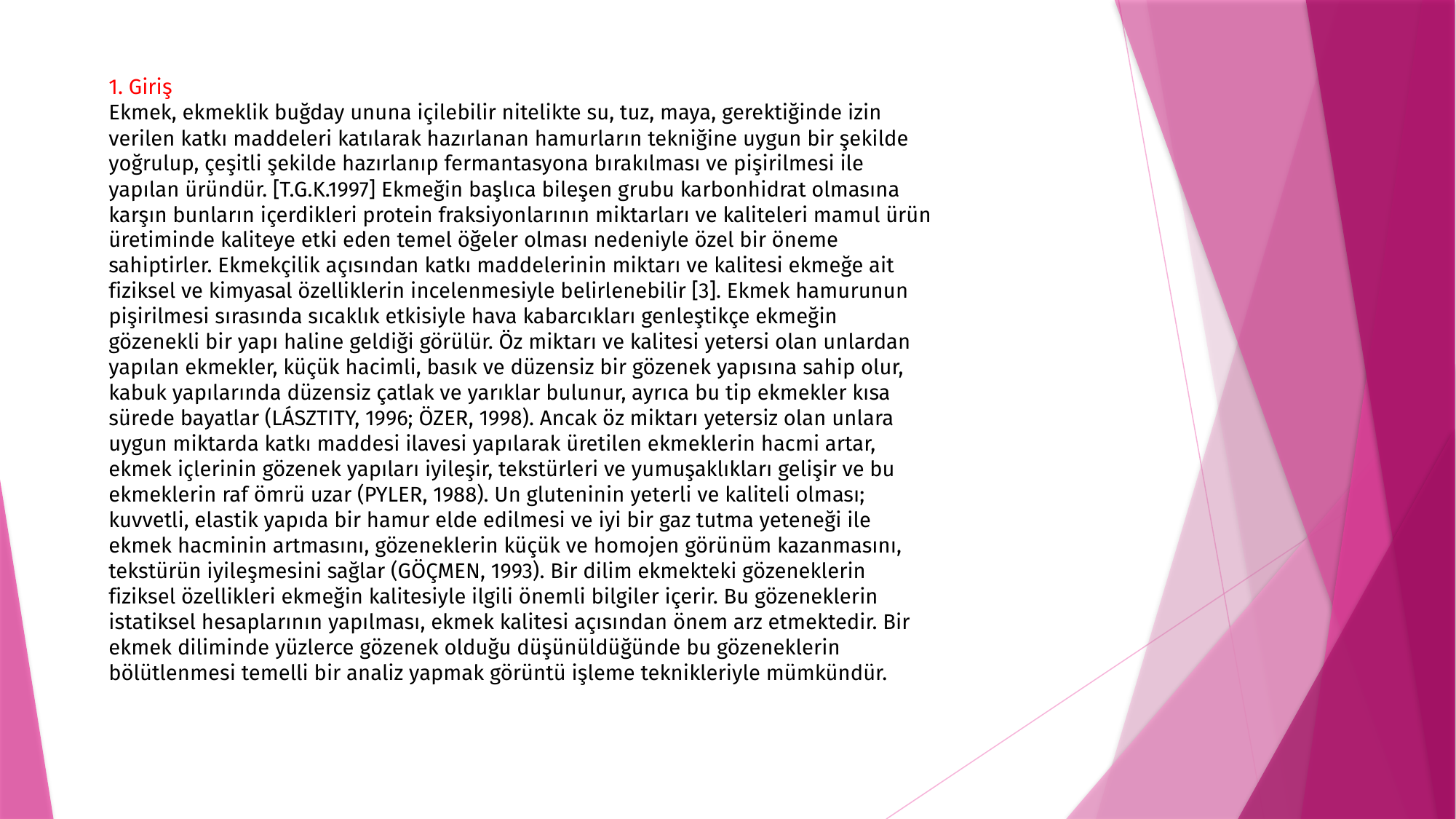

1. Giriş
Ekmek, ekmeklik buğday ununa içilebilir nitelikte su, tuz, maya, gerektiğinde izin verilen katkı maddeleri katılarak hazırlanan hamurların tekniğine uygun bir şekilde yoğrulup, çeşitli şekilde hazırlanıp fermantasyona bırakılması ve pişirilmesi ile yapılan üründür. [T.G.K.1997] Ekmeğin başlıca bileşen grubu karbonhidrat olmasına karşın bunların içerdikleri protein fraksiyonlarının miktarları ve kaliteleri mamul ürün üretiminde kaliteye etki eden temel öğeler olması nedeniyle özel bir öneme sahiptirler. Ekmekçilik açısından katkı maddelerinin miktarı ve kalitesi ekmeğe ait fiziksel ve kimyasal özelliklerin incelenmesiyle belirlenebilir [3]. Ekmek hamurunun pişirilmesi sırasında sıcaklık etkisiyle hava kabarcıkları genleştikçe ekmeğin gözenekli bir yapı haline geldiği görülür. Öz miktarı ve kalitesi yetersi olan unlardan yapılan ekmekler, küçük hacimli, basık ve düzensiz bir gözenek yapısına sahip olur, kabuk yapılarında düzensiz çatlak ve yarıklar bulunur, ayrıca bu tip ekmekler kısa sürede bayatlar (LÁSZTITY, 1996; ÖZER, 1998). Ancak öz miktarı yetersiz olan unlara uygun miktarda katkı maddesi ilavesi yapılarak üretilen ekmeklerin hacmi artar, ekmek içlerinin gözenek yapıları iyileşir, tekstürleri ve yumuşaklıkları gelişir ve bu ekmeklerin raf ömrü uzar (PYLER, 1988). Un gluteninin yeterli ve kaliteli olması; kuvvetli, elastik yapıda bir hamur elde edilmesi ve iyi bir gaz tutma yeteneği ile ekmek hacminin artmasını, gözeneklerin küçük ve homojen görünüm kazanmasını, tekstürün iyileşmesini sağlar (GÖÇMEN, 1993). Bir dilim ekmekteki gözeneklerin fiziksel özellikleri ekmeğin kalitesiyle ilgili önemli bilgiler içerir. Bu gözeneklerin istatiksel hesaplarının yapılması, ekmek kalitesi açısından önem arz etmektedir. Bir ekmek diliminde yüzlerce gözenek olduğu düşünüldüğünde bu gözeneklerin bölütlenmesi temelli bir analiz yapmak görüntü işleme teknikleriyle mümkündür.